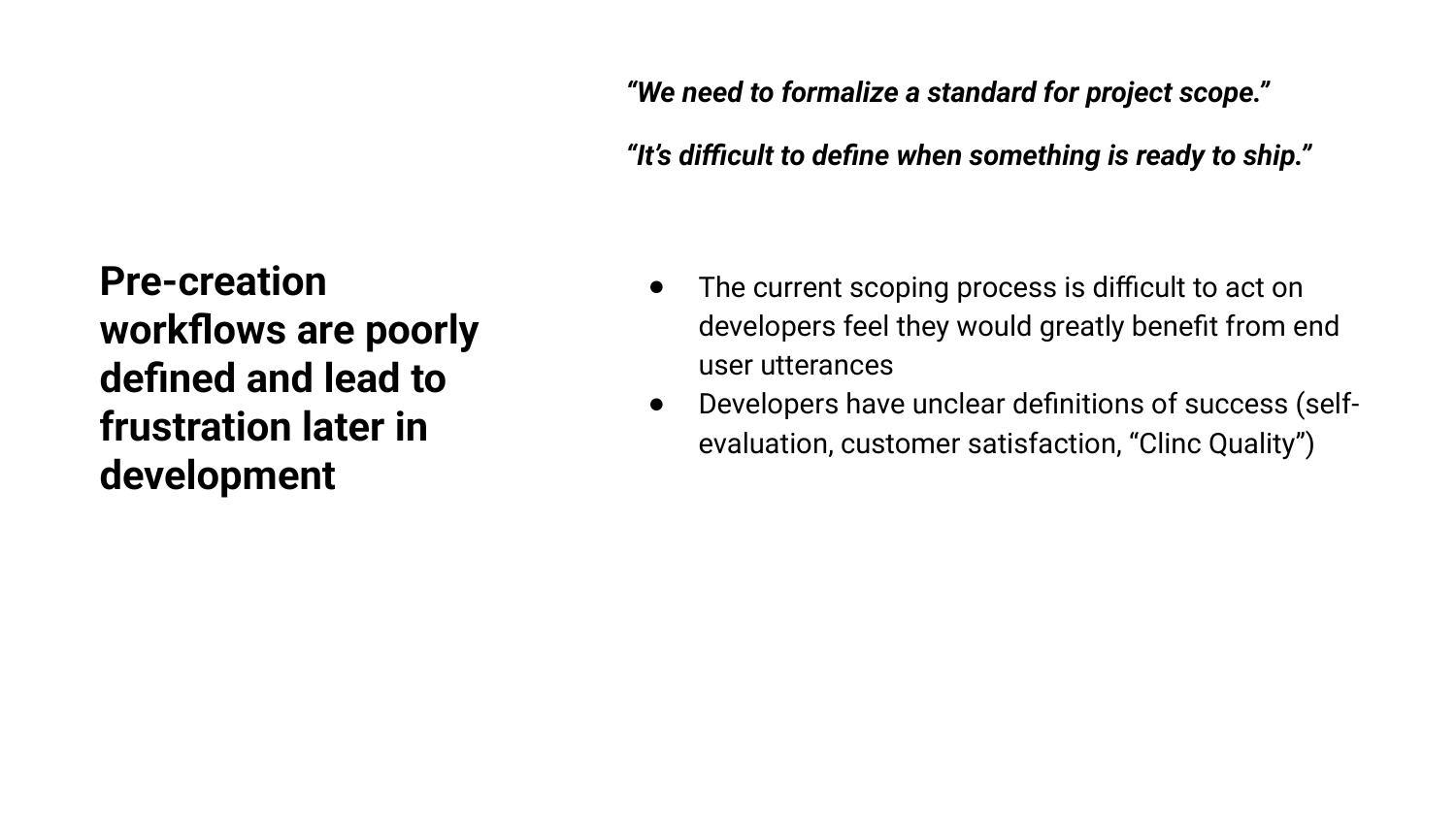

“We need to formalize a standard for project scope.”
“It’s difficult to define when something is ready to ship.”

Pre-creation workflows are poorly defined and lead to frustration later in development
The current scoping process is difficult to act on developers feel they would greatly benefit from end user utterances
Developers have unclear definitions of success (self-evaluation, customer satisfaction, “Clinc Quality”)